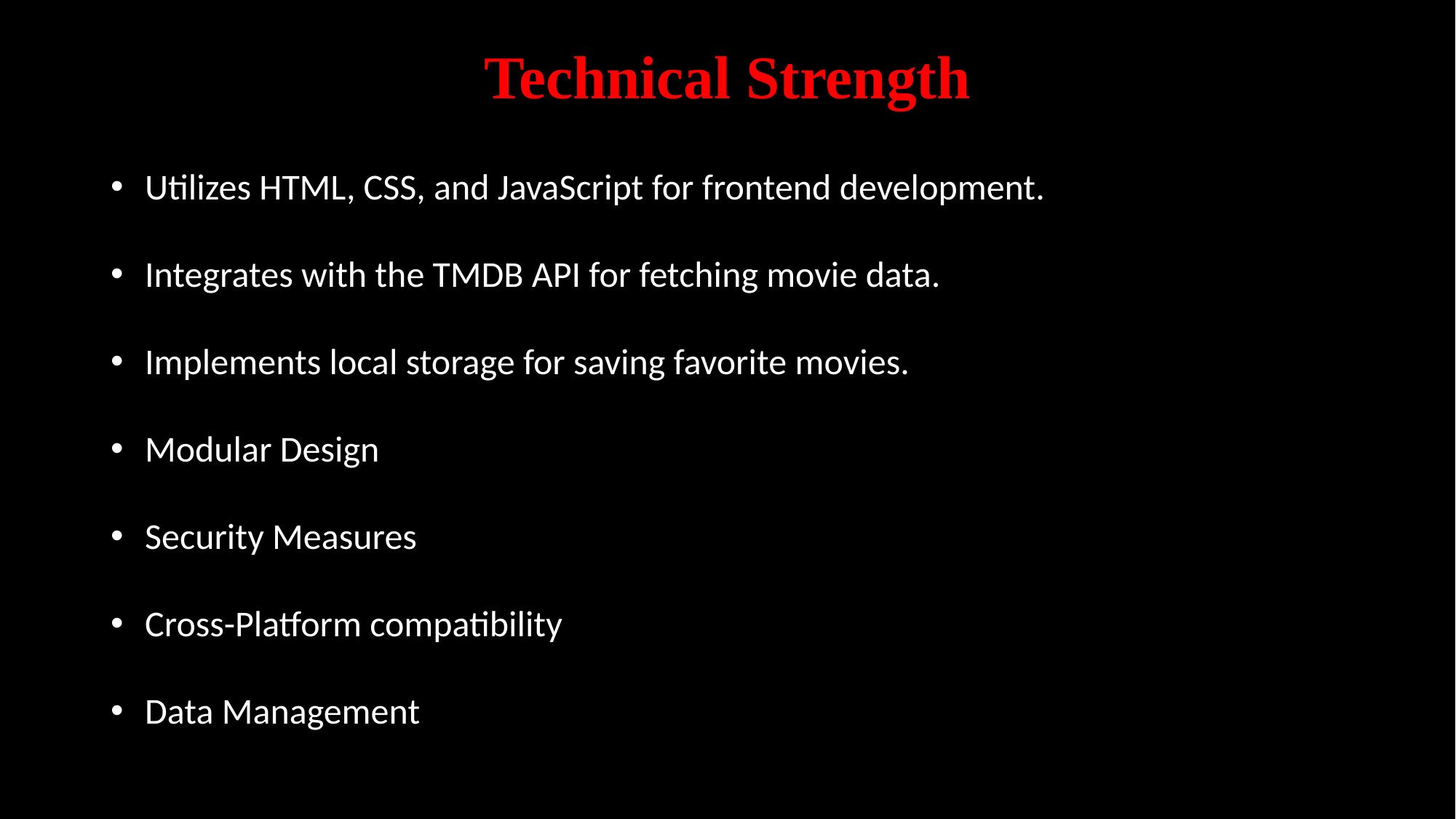

# Technical Strength
Utilizes HTML, CSS, and JavaScript for frontend development.

Integrates with the TMDB API for fetching movie data.

Implements local storage for saving favorite movies.

Modular Design

Security Measures

Cross-Platform compatibility

Data Management